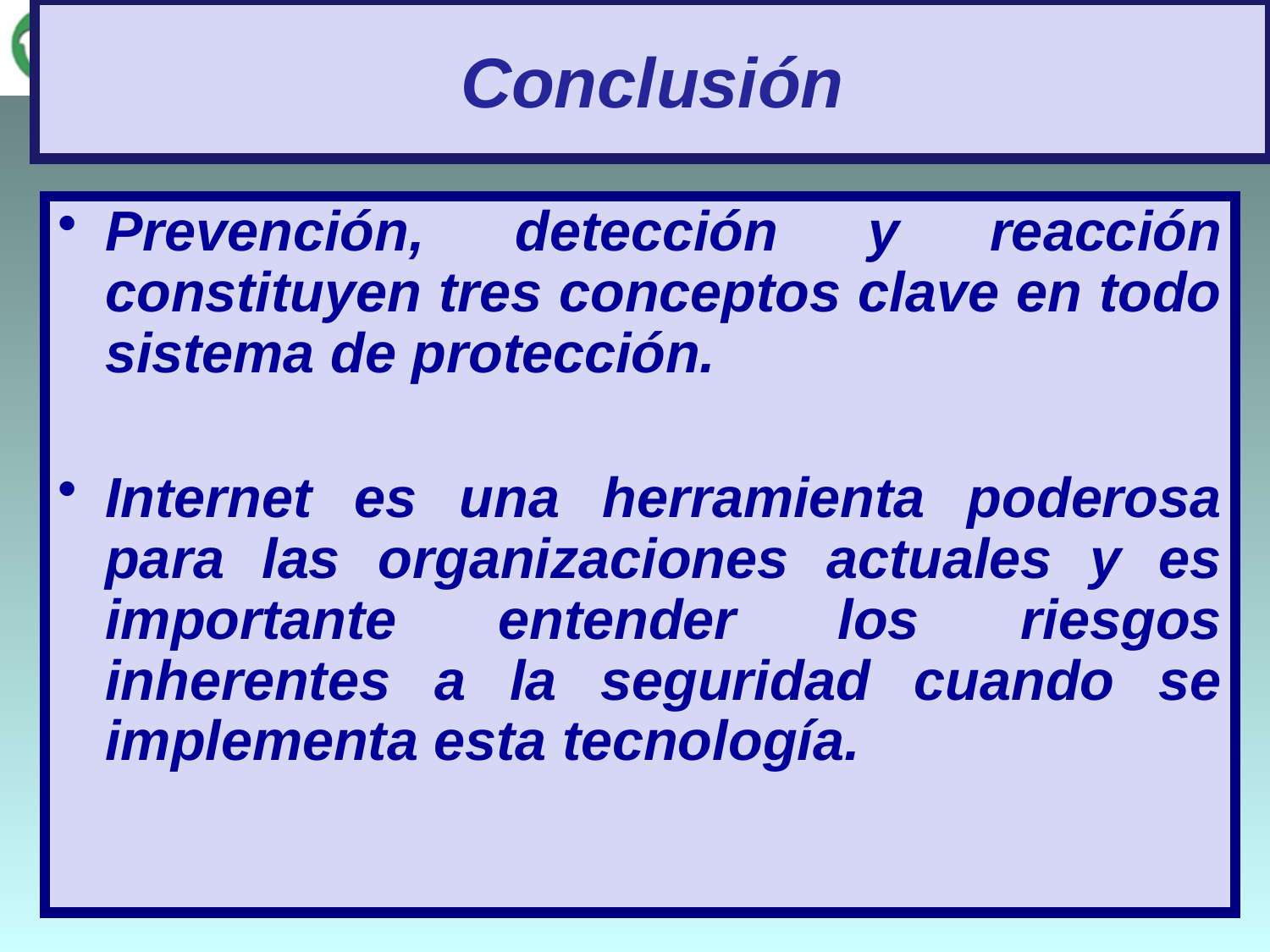

# Conclusión
Prevención, detección y reacción constituyen tres conceptos clave en todo sistema de protección.

Internet es una herramienta poderosa para las organizaciones actuales y es importante entender los riesgos inherentes a la seguridad cuando se implementa esta tecnología.

16/03/2020
34